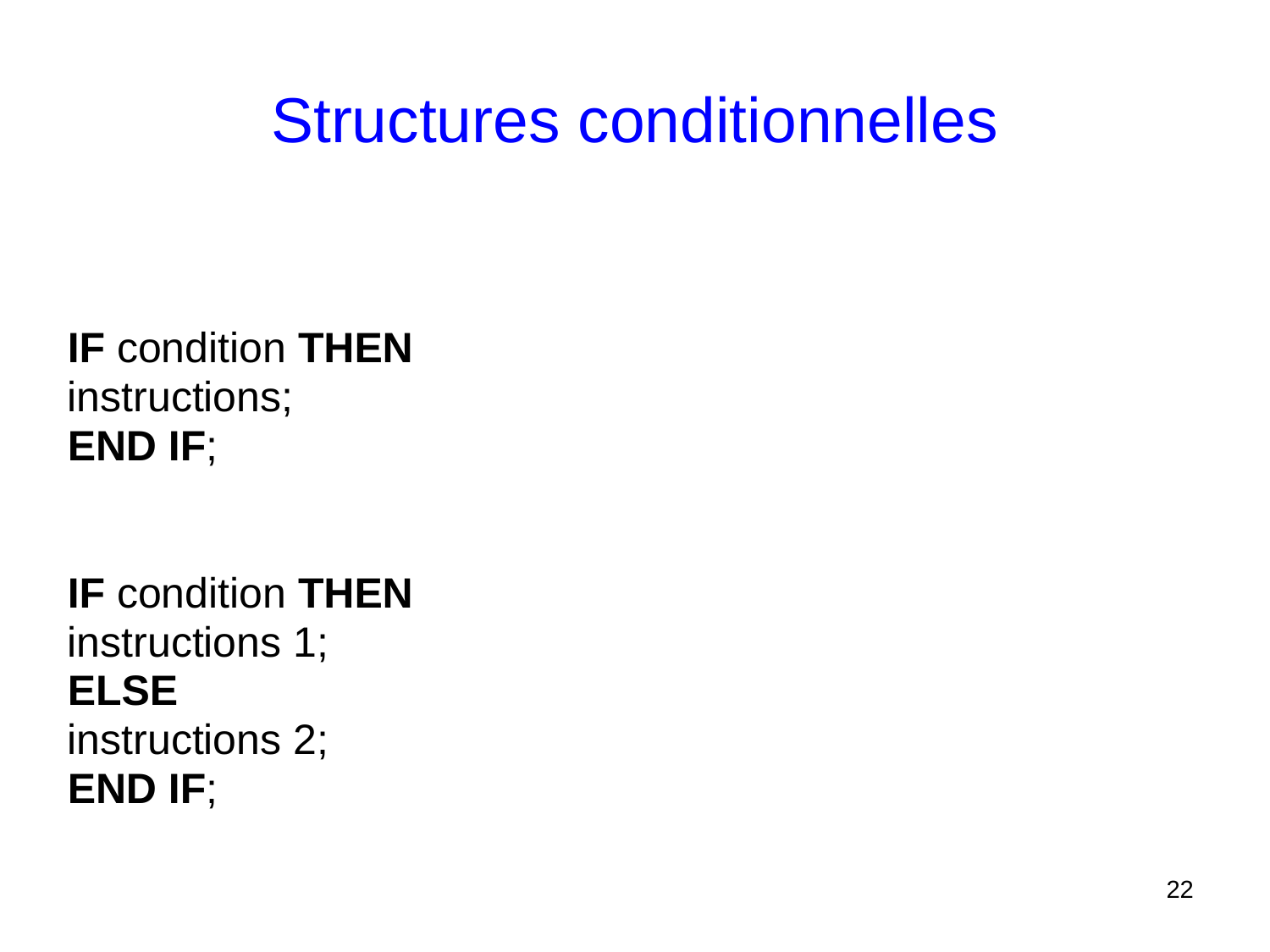

# Structures conditionnelles
IF condition THEN
instructions;
END IF;

IF condition THEN
instructions 1;
ELSE
instructions 2;
END IF;

22